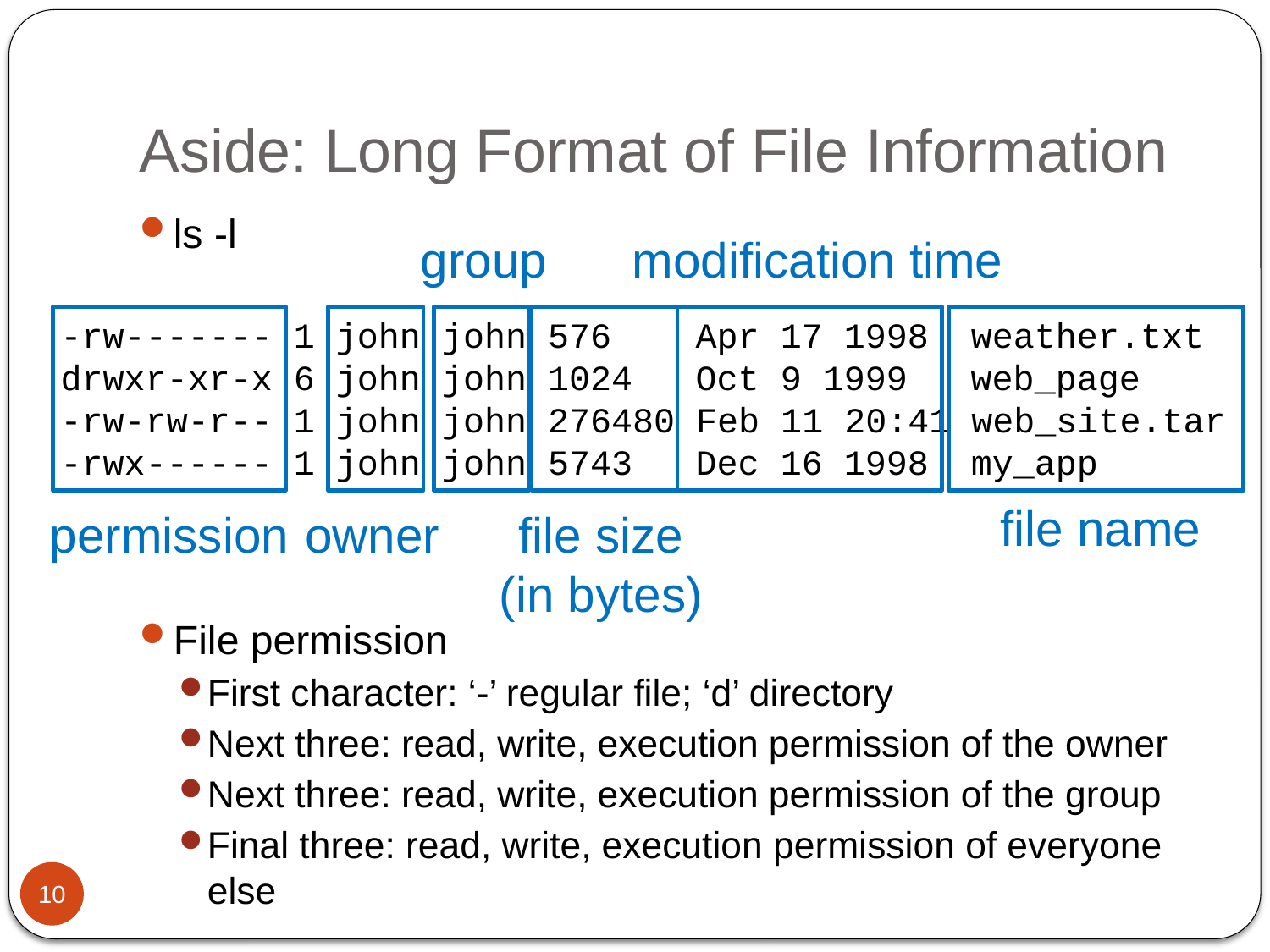

# Aside: Long Format of File Information
ls -l

File permission
First character: ‘-’ regular file; ‘d’ directory
Next three: read, write, execution permission of the owner
Next three: read, write, execution permission of the group
Final three: read, write, execution permission of everyone else

group
modification time

-rw------- 1 john john 576 	Apr 17 1998  weather.txt
drwxr-xr-x 6 john john 1024 	Oct 9 1999 	 web_page
-rw-rw-r-- 1 john john 276480 Feb 11 20:41 web_site.tar
-rwx------ 1 john john 5743 	Dec 16 1998  my_app

file name
permission
owner
file size
(in bytes)
10